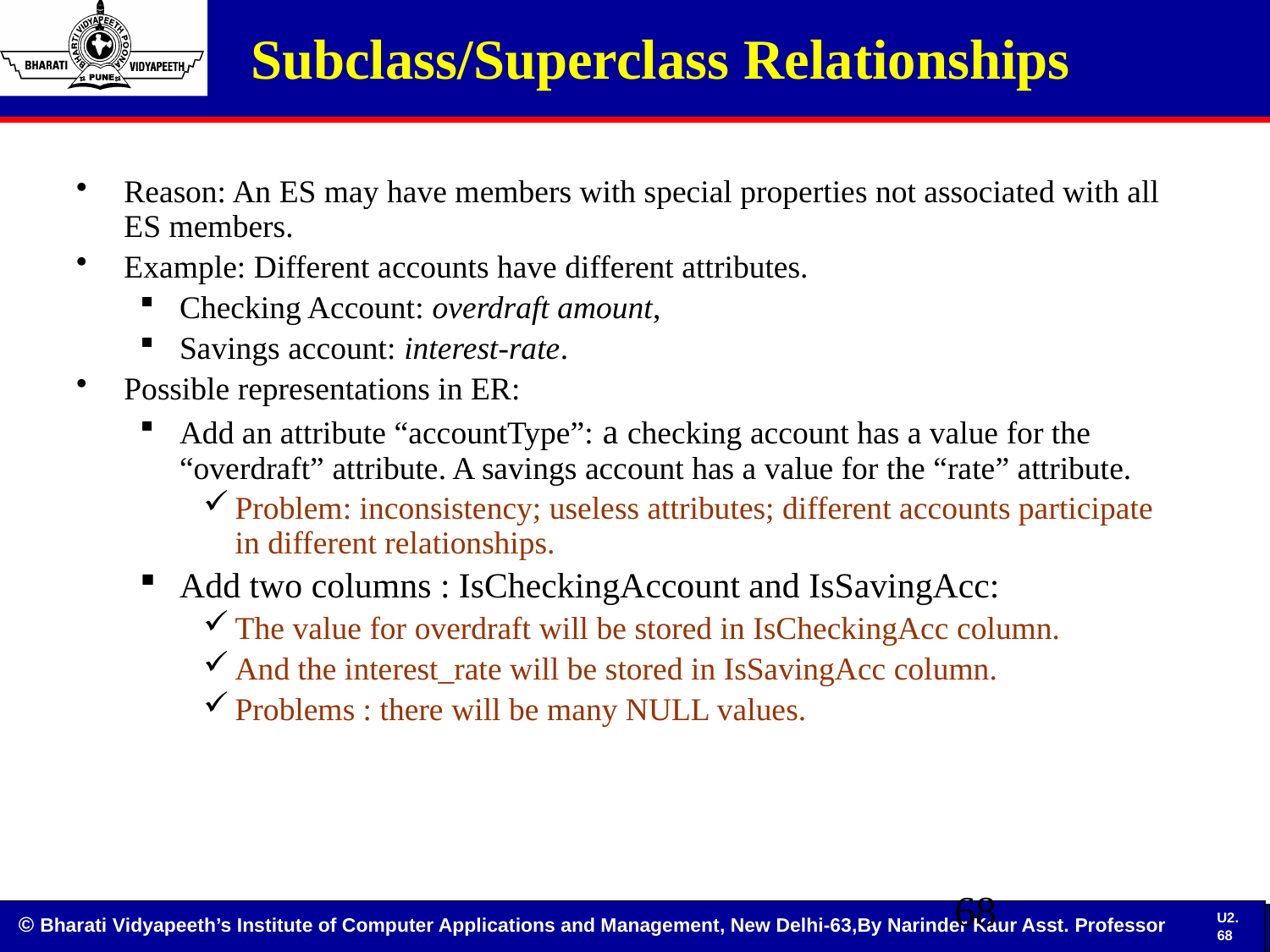

# Subclass/Superclass Relationships
Reason: An ES may have members with special properties not associated with all ES members.
Example: Different accounts have different attributes.
Checking Account: overdraft amount,
Savings account: interest-rate.
Possible representations in ER:
Add an attribute “accountType”: a checking account has a value for the “overdraft” attribute. A savings account has a value for the “rate” attribute.
Problem: inconsistency; useless attributes; different accounts participate in different relationships.
Add two columns : IsCheckingAccount and IsSavingAcc:
The value for overdraft will be stored in IsCheckingAcc column.
And the interest_rate will be stored in IsSavingAcc column.
Problems : there will be many NULL values.

68